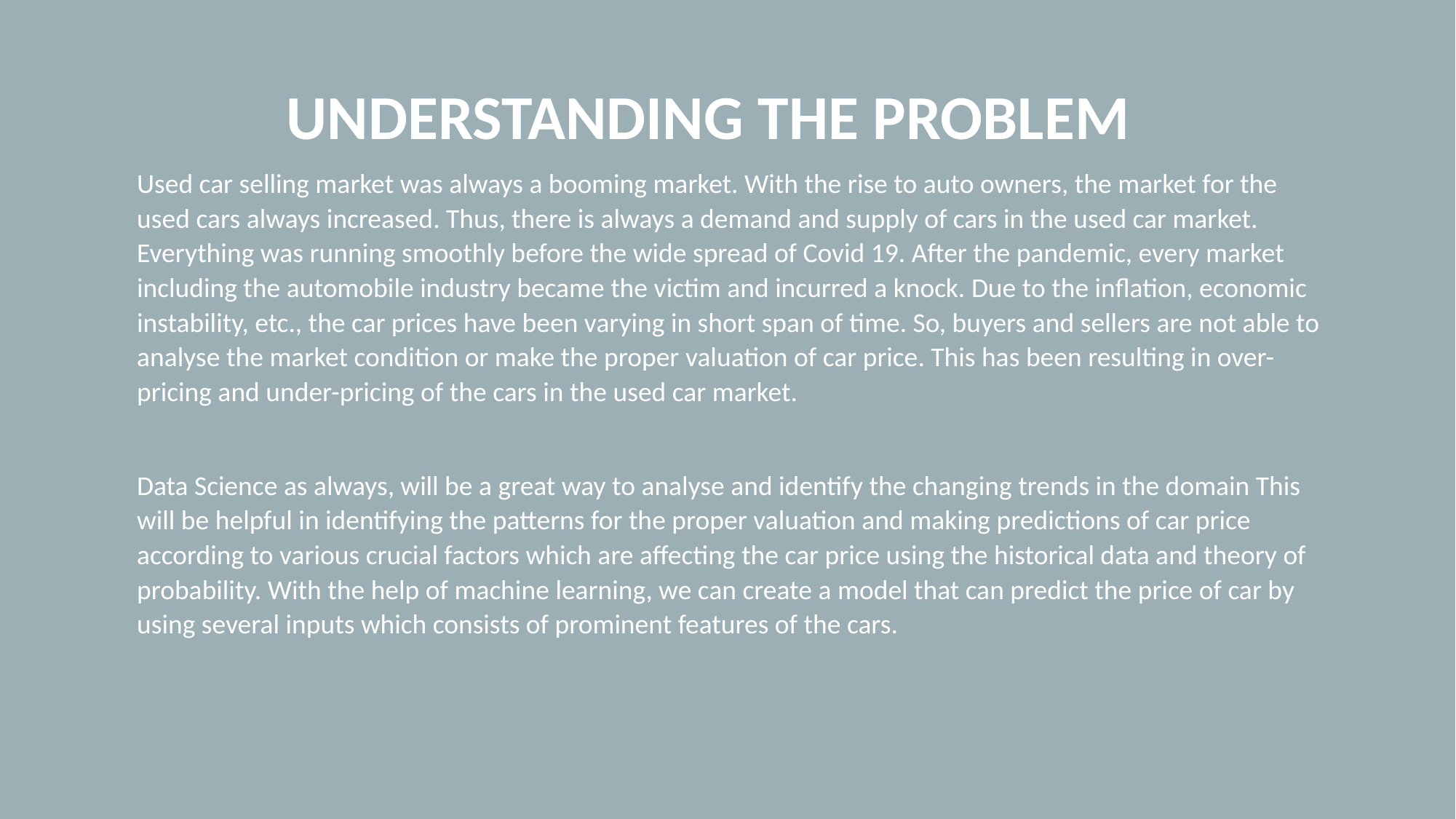

Understanding the Problem
Used car selling market was always a booming market. With the rise to auto owners, the market for the used cars always increased. Thus, there is always a demand and supply of cars in the used car market. Everything was running smoothly before the wide spread of Covid 19. After the pandemic, every market including the automobile industry became the victim and incurred a knock. Due to the inflation, economic instability, etc., the car prices have been varying in short span of time. So, buyers and sellers are not able to analyse the market condition or make the proper valuation of car price. This has been resulting in over-pricing and under-pricing of the cars in the used car market.

Data Science as always, will be a great way to analyse and identify the changing trends in the domain This will be helpful in identifying the patterns for the proper valuation and making predictions of car price according to various crucial factors which are affecting the car price using the historical data and theory of probability. With the help of machine learning, we can create a model that can predict the price of car by using several inputs which consists of prominent features of the cars.